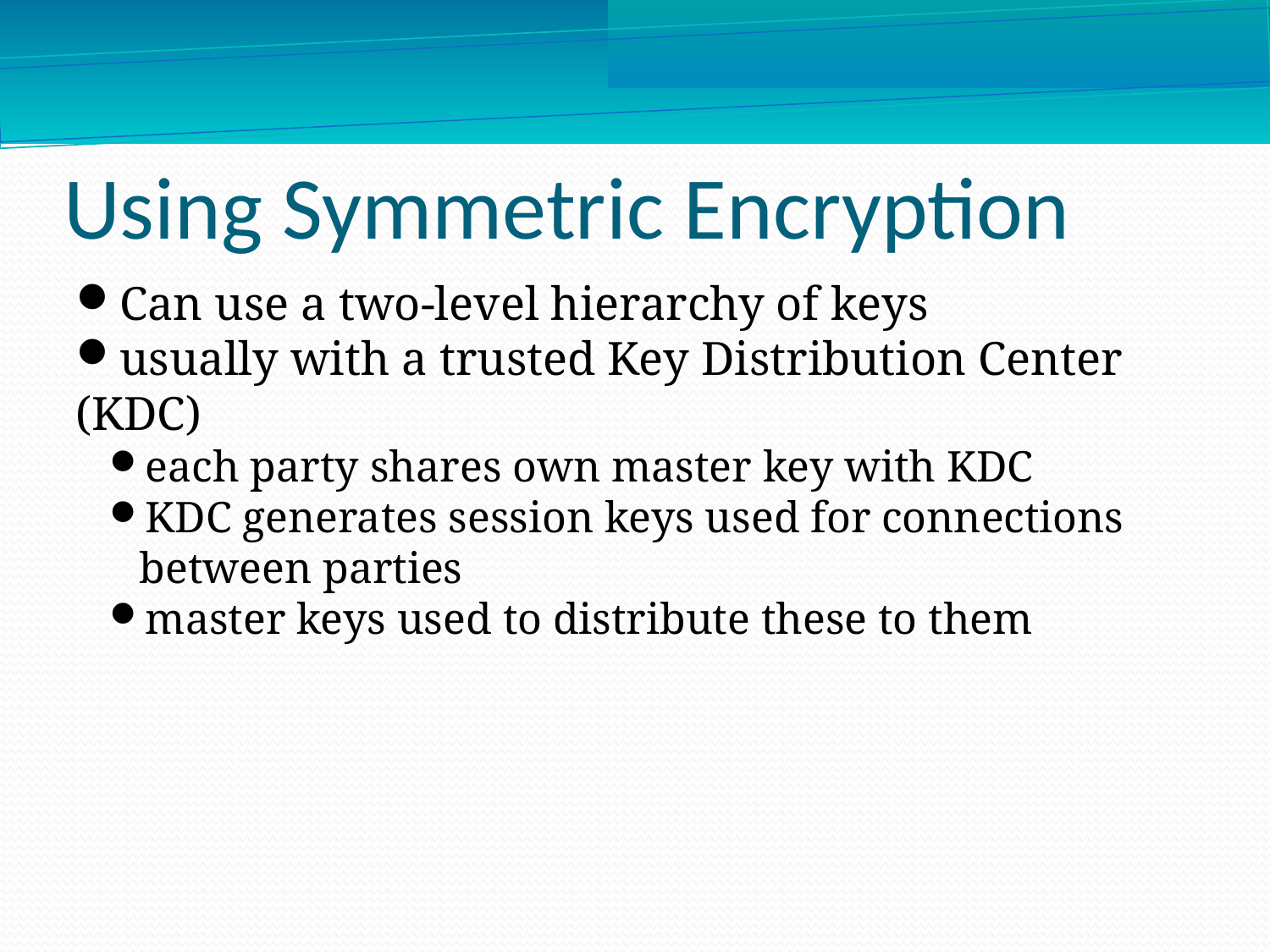

Using Symmetric Encryption
Can use a two-level hierarchy of keys
usually with a trusted Key Distribution Center (KDC)
each party shares own master key with KDC
KDC generates session keys used for connections between parties
master keys used to distribute these to them